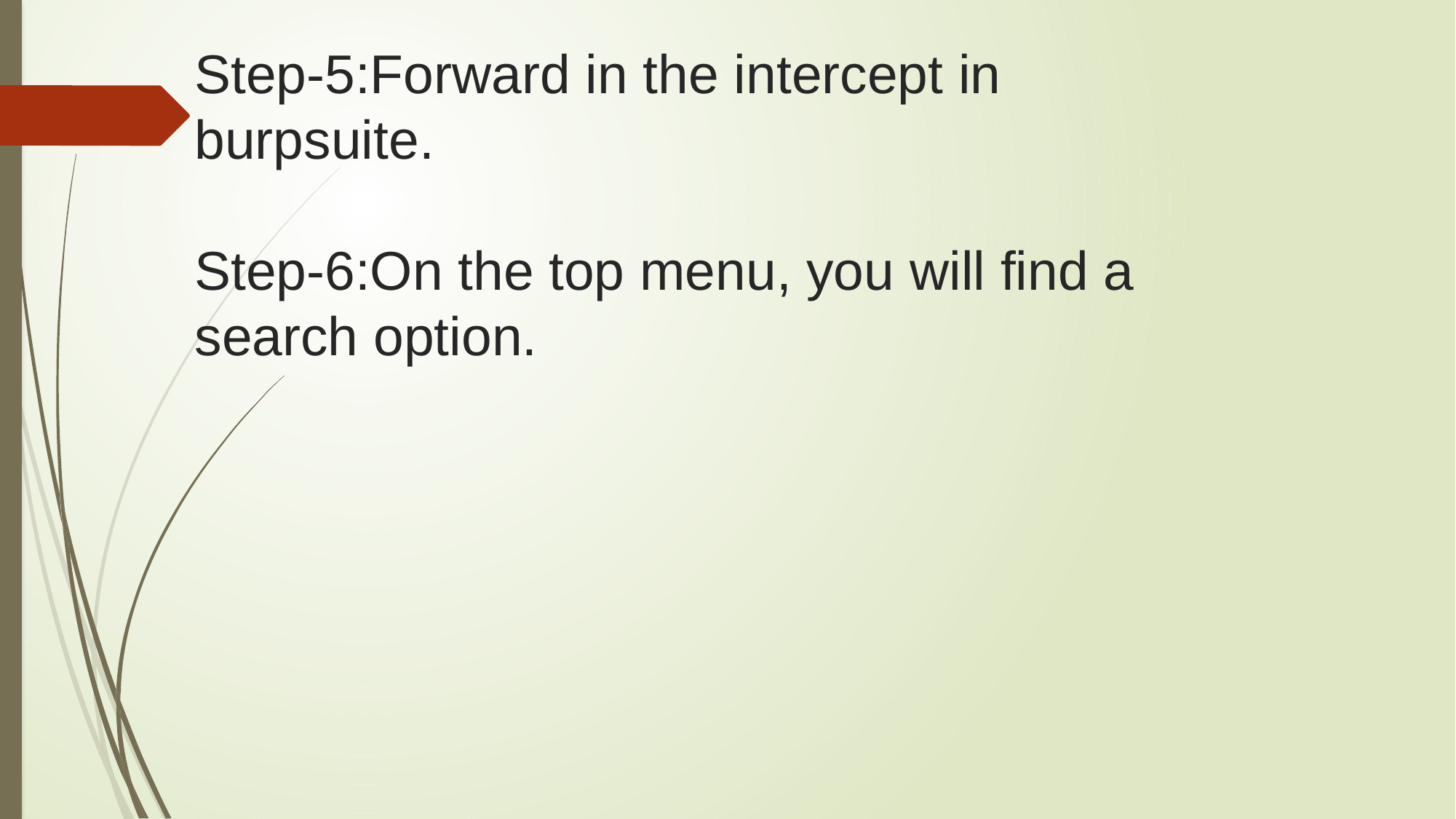

# Step-5:Forward in the intercept in burpsuite. Step-6:On the top menu, you will find a search option.